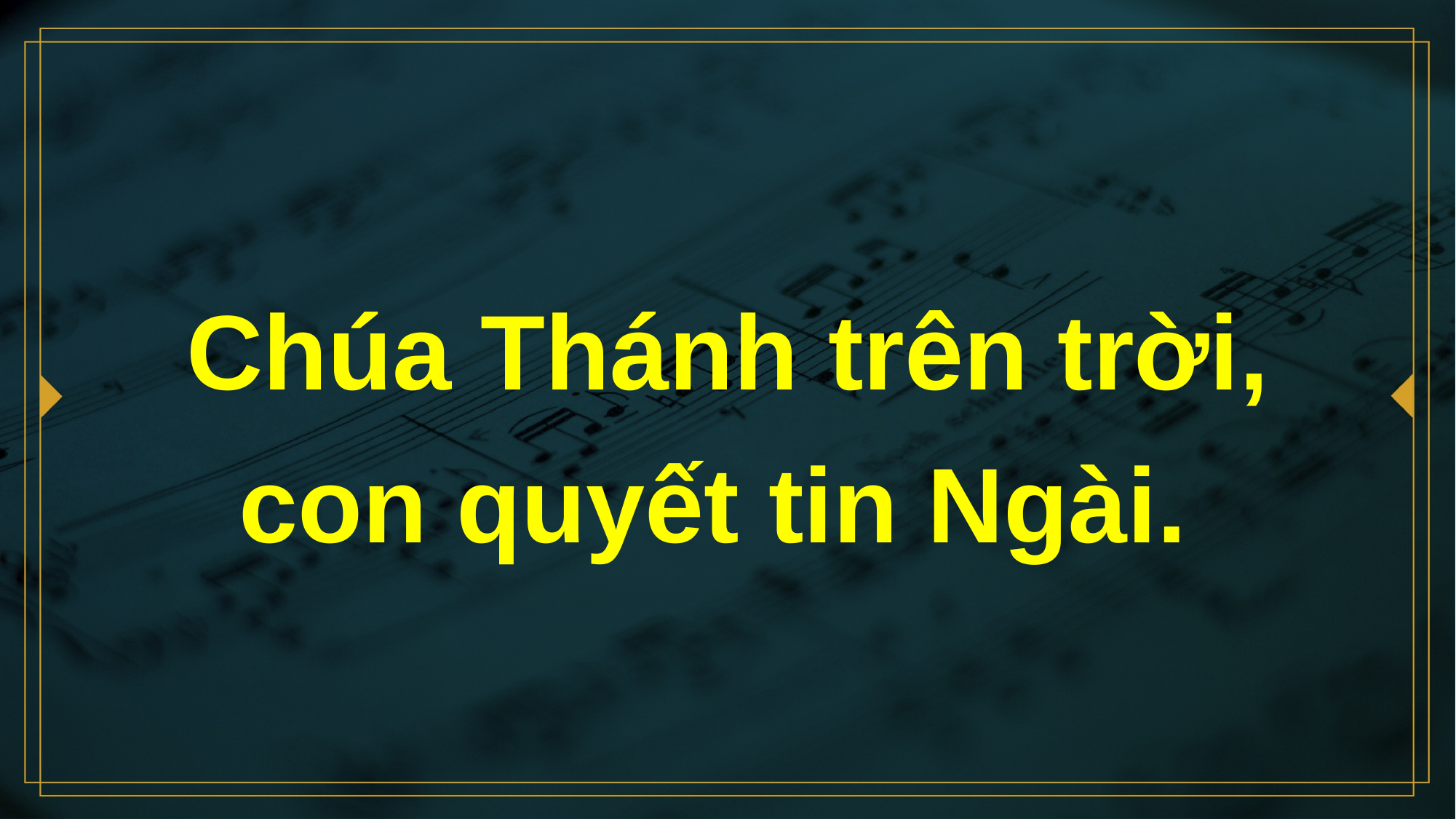

# Chúa Thánh trên trời, con quyết tin Ngài.